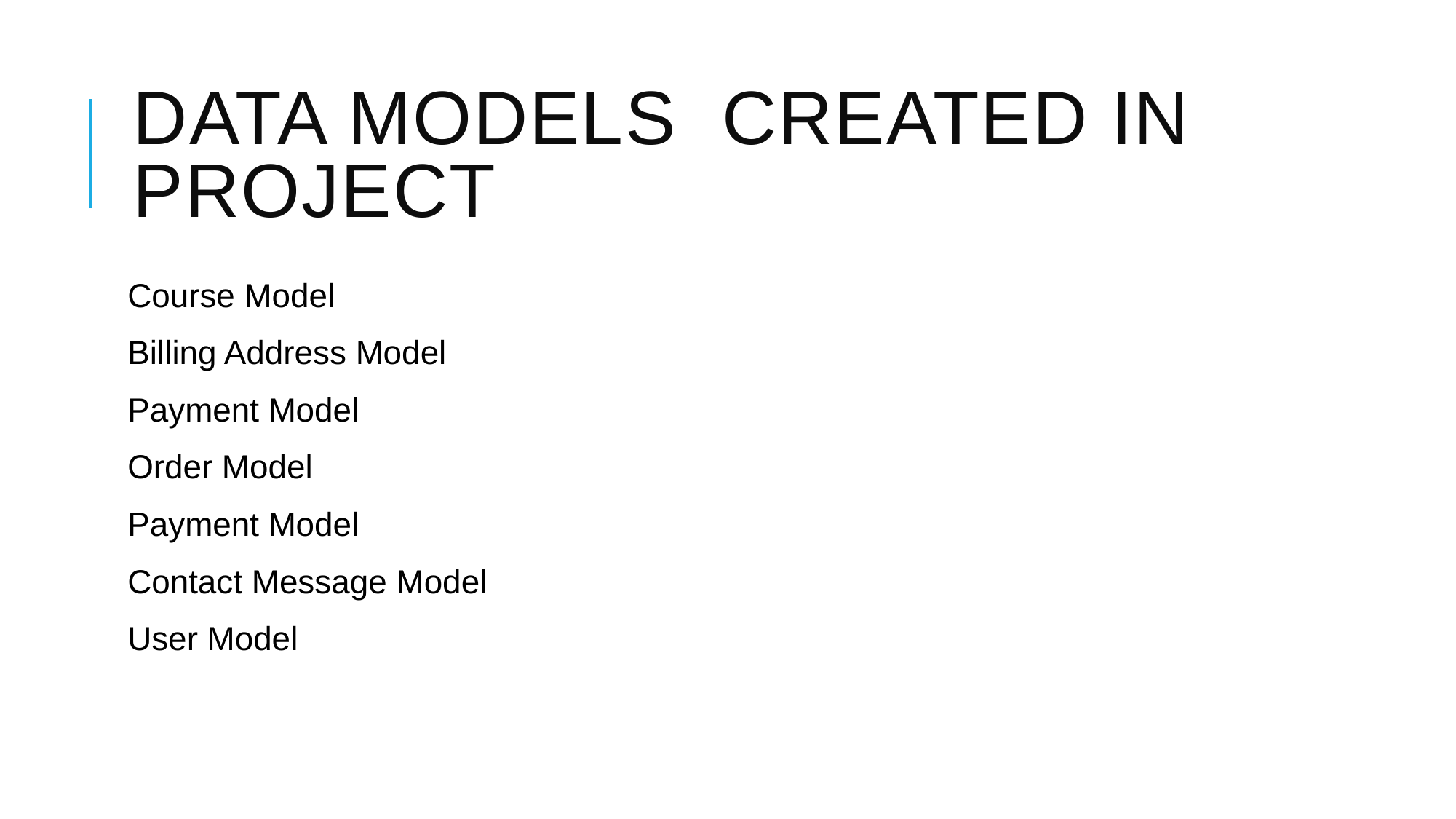

# DATA MODELS  CREATED IN pROJECT
Course Model
Billing Address Model
Payment Model
Order Model
Payment Model
Contact Message Model
User Model